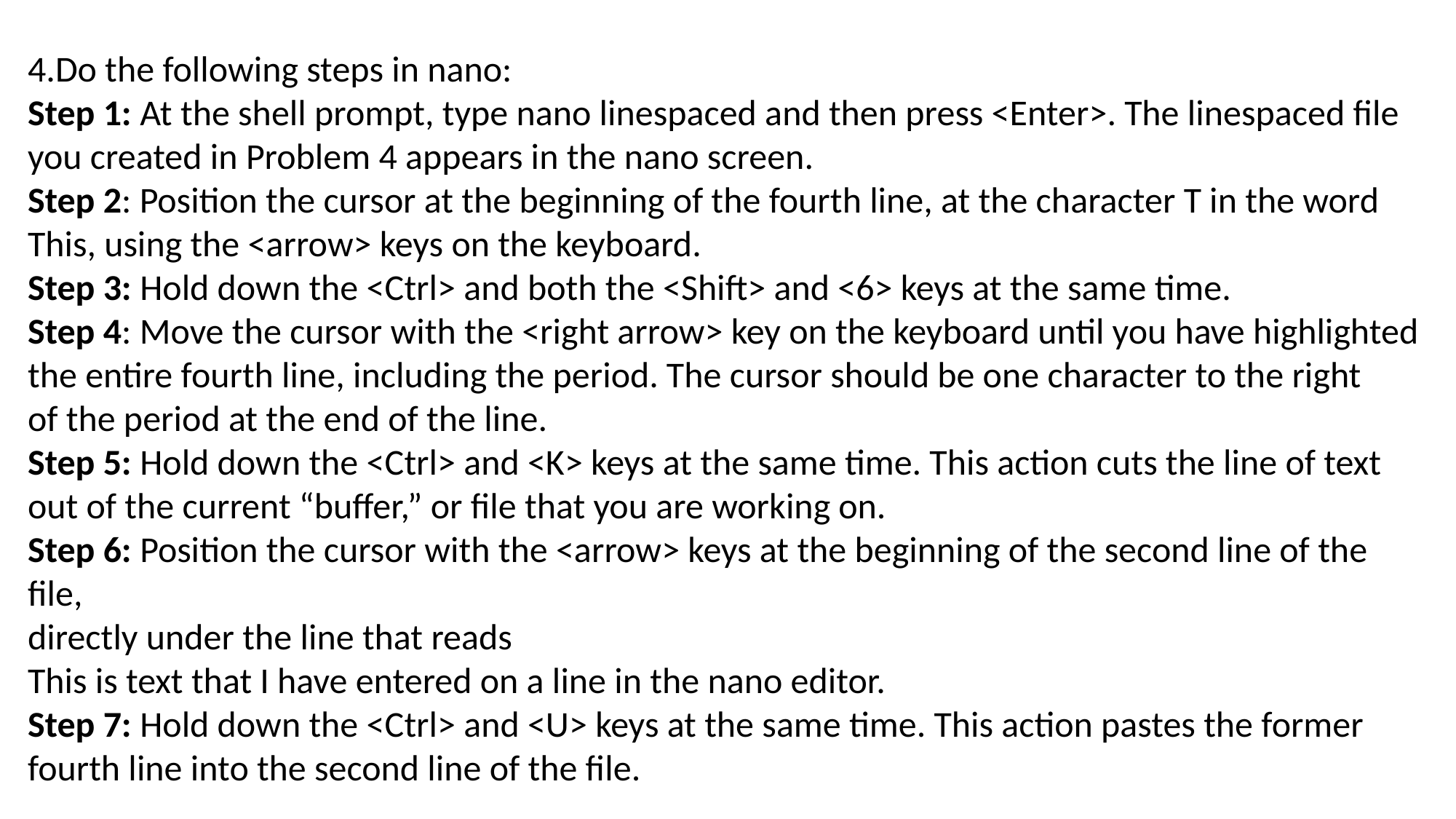

4.Do the following steps in nano:
Step 1: At the shell prompt, type nano linespaced and then press <Enter>. The linespaced file
you created in Problem 4 appears in the nano screen.
Step 2: Position the cursor at the beginning of the fourth line, at the character T in the word
This, using the <arrow> keys on the keyboard.
Step 3: Hold down the <Ctrl> and both the <Shift> and <6> keys at the same time.
Step 4: Move the cursor with the <right arrow> key on the keyboard until you have highlighted
the entire fourth line, including the period. The cursor should be one character to the right
of the period at the end of the line.
Step 5: Hold down the <Ctrl> and <K> keys at the same time. This action cuts the line of text
out of the current “buffer,” or file that you are working on.
Step 6: Position the cursor with the <arrow> keys at the beginning of the second line of the file,
directly under the line that reads
This is text that I have entered on a line in the nano editor.
Step 7: Hold down the <Ctrl> and <U> keys at the same time. This action pastes the former
fourth line into the second line of the file.